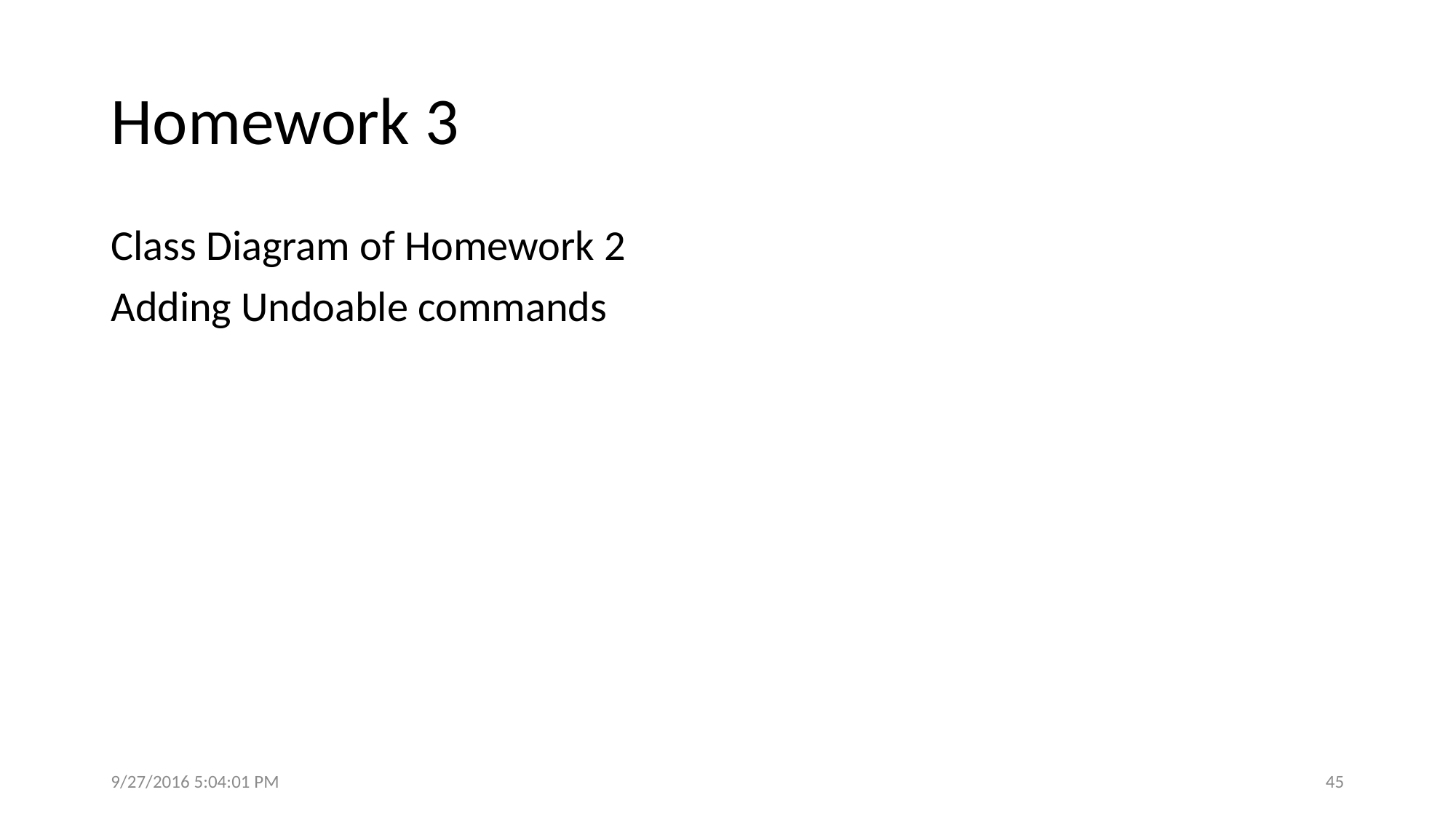

# Homework 3
Class Diagram of Homework 2
Adding Undoable commands

9/27/2016 5:04:01 PM
45